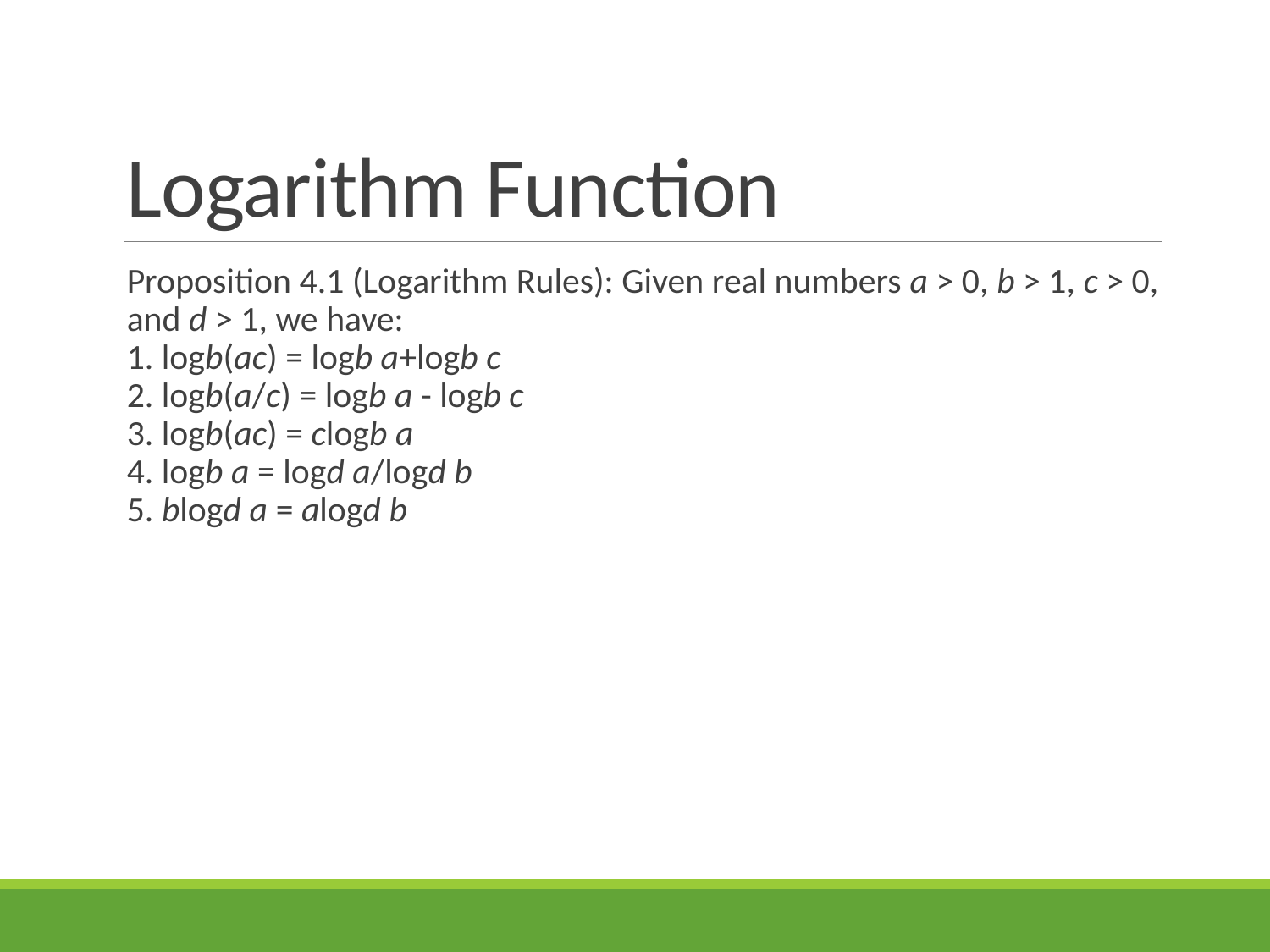

# Logarithm Function
Proposition 4.1 (Logarithm Rules): Given real numbers a > 0, b > 1, c > 0,
and d > 1, we have:
1. logb(ac) = logb a+logb c
2. logb(a/c) = logb a - logb c
3. logb(ac) = clogb a
4. logb a = logd a/logd b
5. blogd a = alogd b